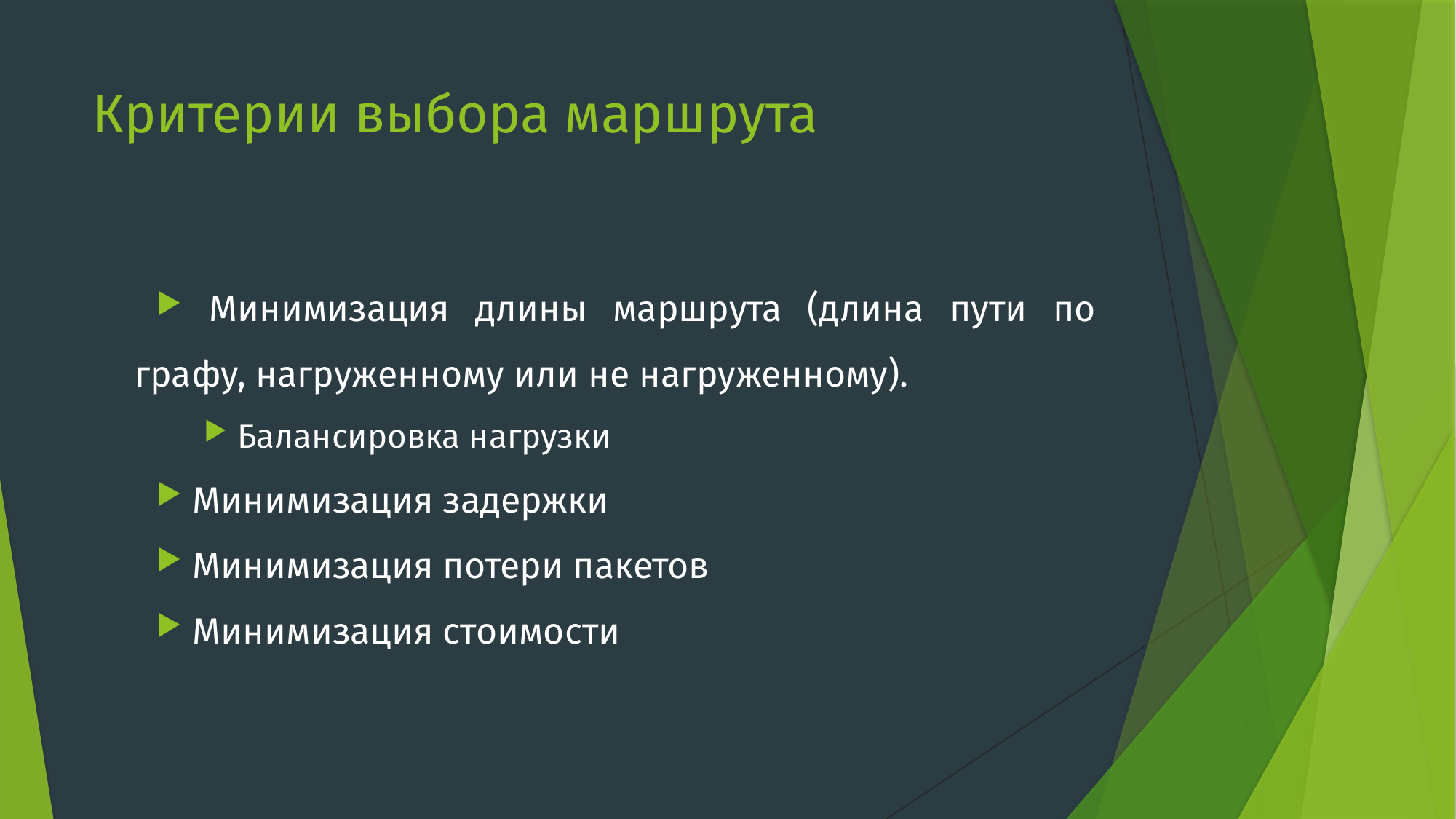

# Критерии выбора маршрута
 Минимизация длины маршрута (длина пути по графу, нагруженному или не нагруженному).
 Балансировка нагрузки
 Минимизация задержки
 Минимизация потери пакетов
 Минимизация стоимости